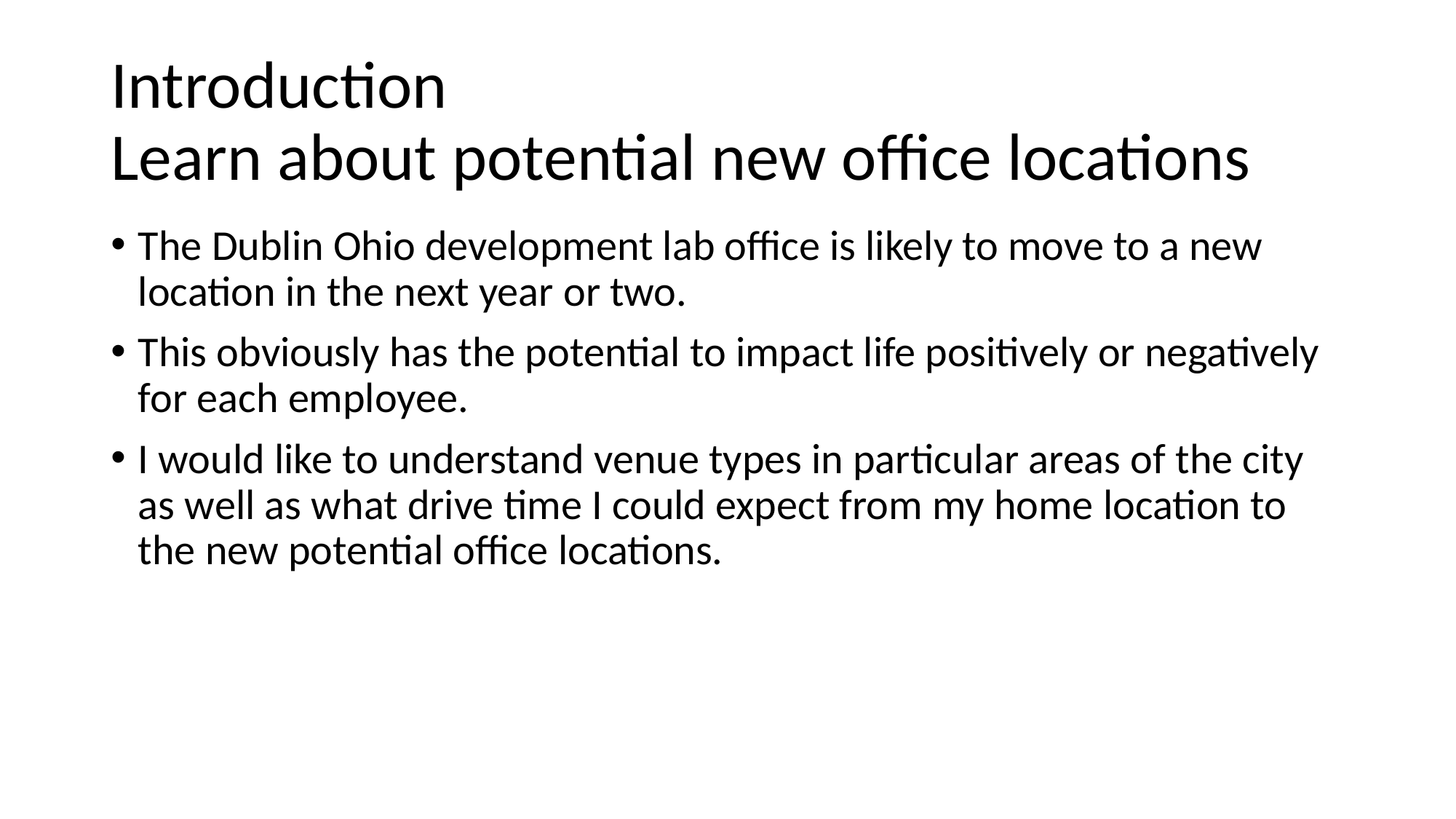

# Introduction Learn about potential new office locations
The Dublin Ohio development lab office is likely to move to a new location in the next year or two.
This obviously has the potential to impact life positively or negatively for each employee.
I would like to understand venue types in particular areas of the city as well as what drive time I could expect from my home location to the new potential office locations.